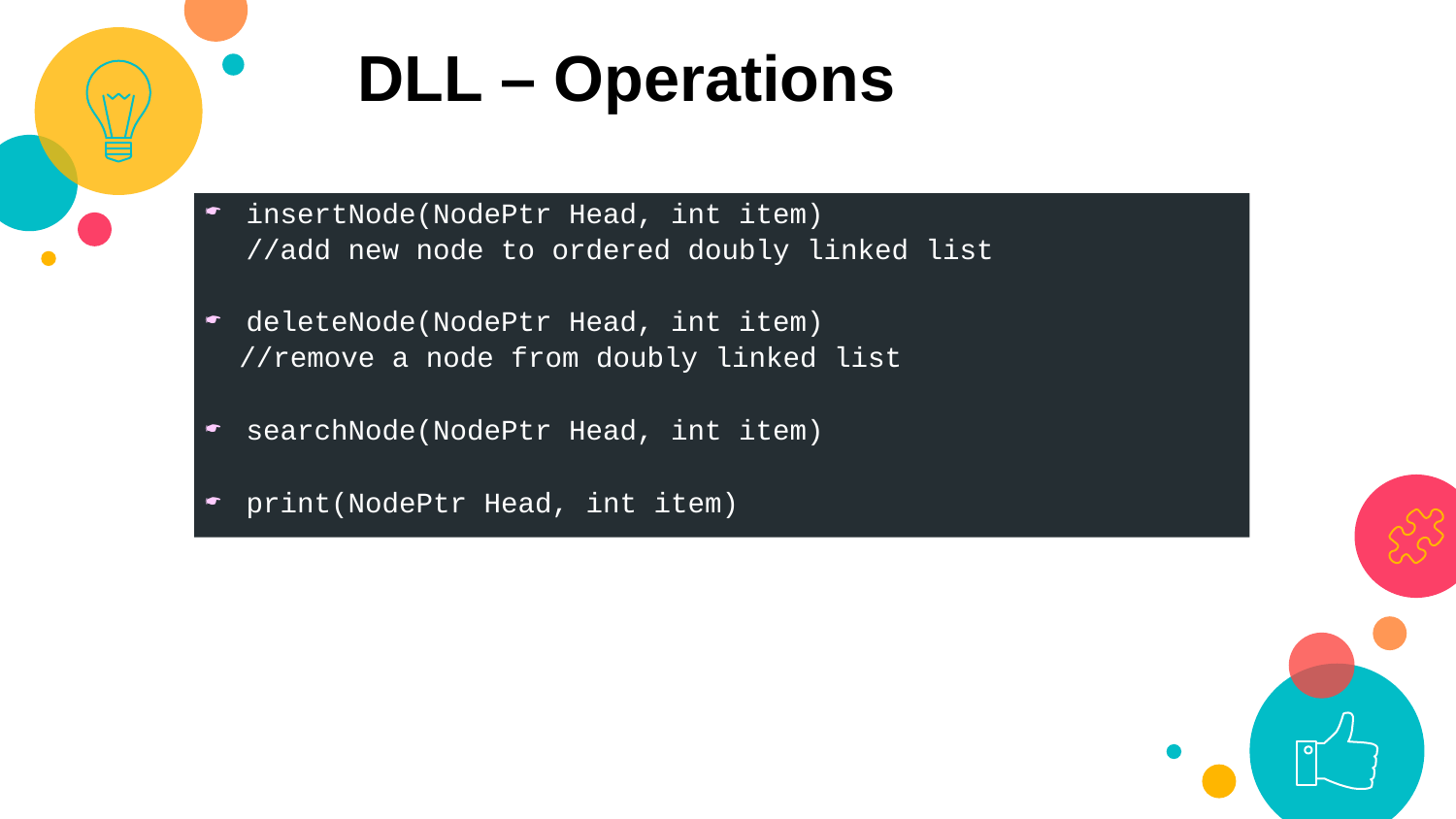

DLL – Operations
insertNode(NodePtr Head, int item)
	//add new node to ordered doubly linked list

deleteNode(NodePtr Head, int item)
  //remove a node from doubly linked list

searchNode(NodePtr Head, int item)

print(NodePtr Head, int item)